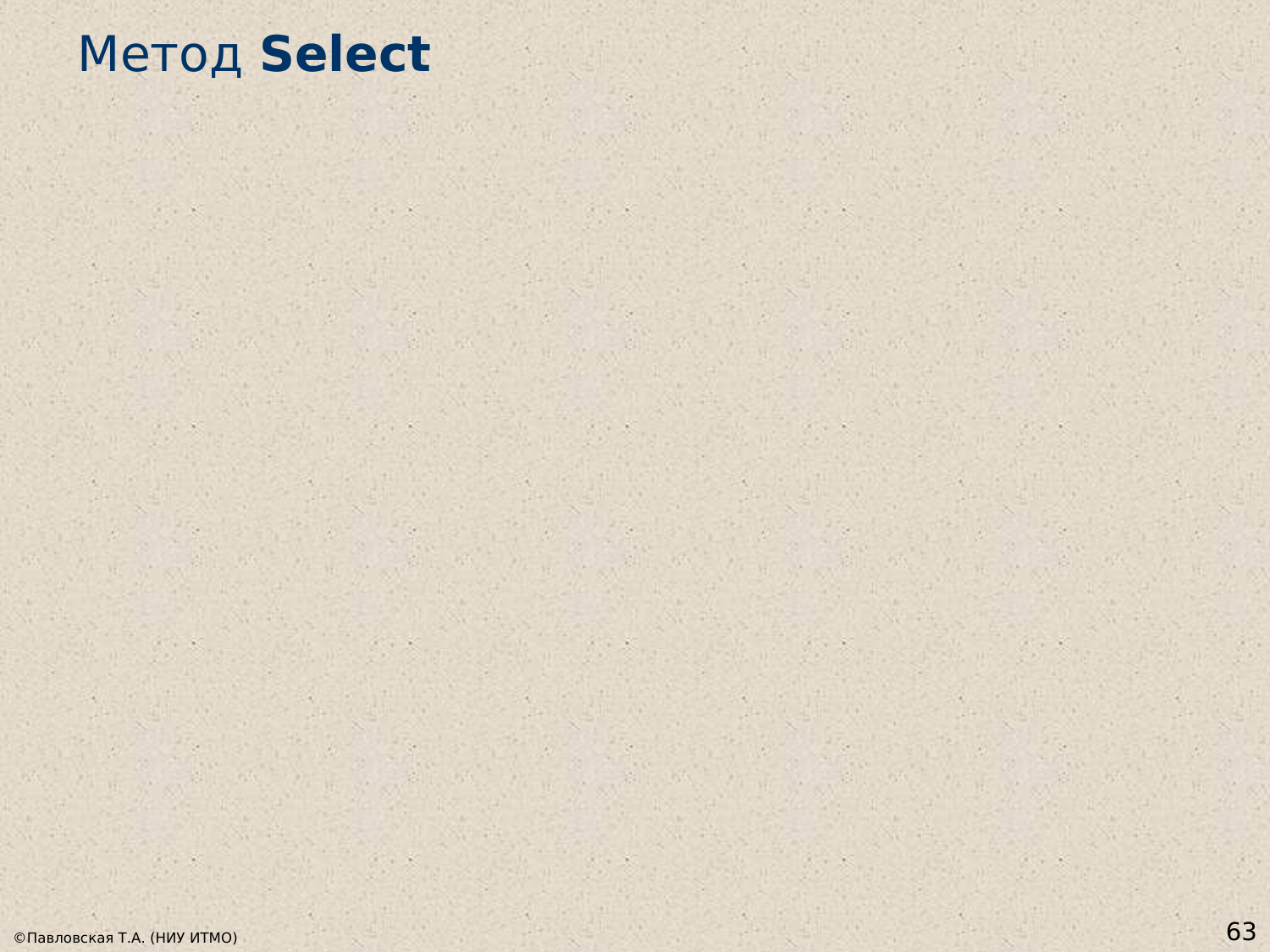

# Метод Select

63
©Павловская Т.А. (НИУ ИТМО)